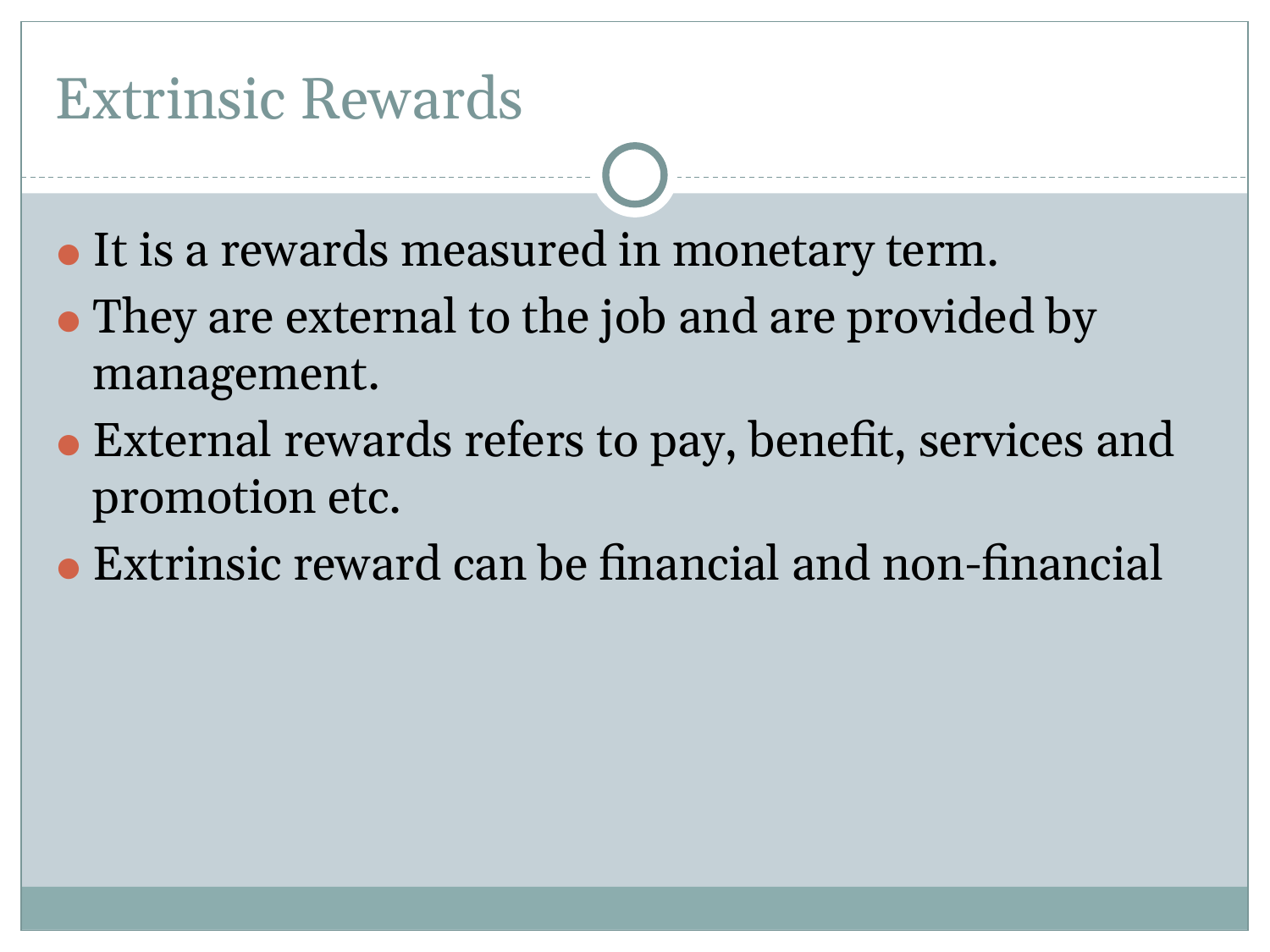

# Extrinsic Rewards
It is a rewards measured in monetary term.
They are external to the job and are provided by management.
External rewards refers to pay, benefit, services and promotion etc.
Extrinsic reward can be financial and non-financial